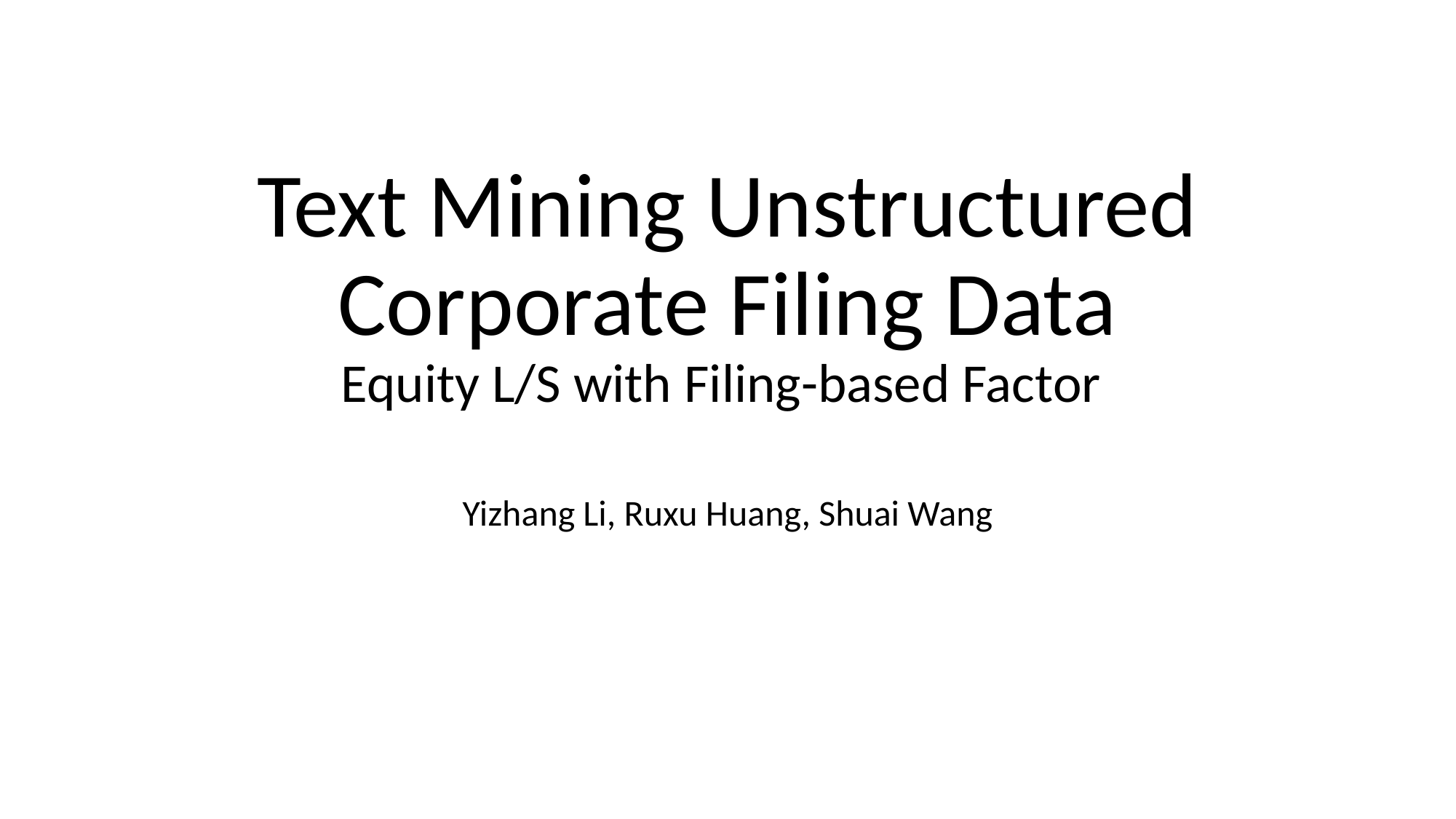

# Text Mining Unstructured Corporate Filing Data Equity L/S with Filing-based Factor

Yizhang Li, Ruxu Huang, Shuai Wang